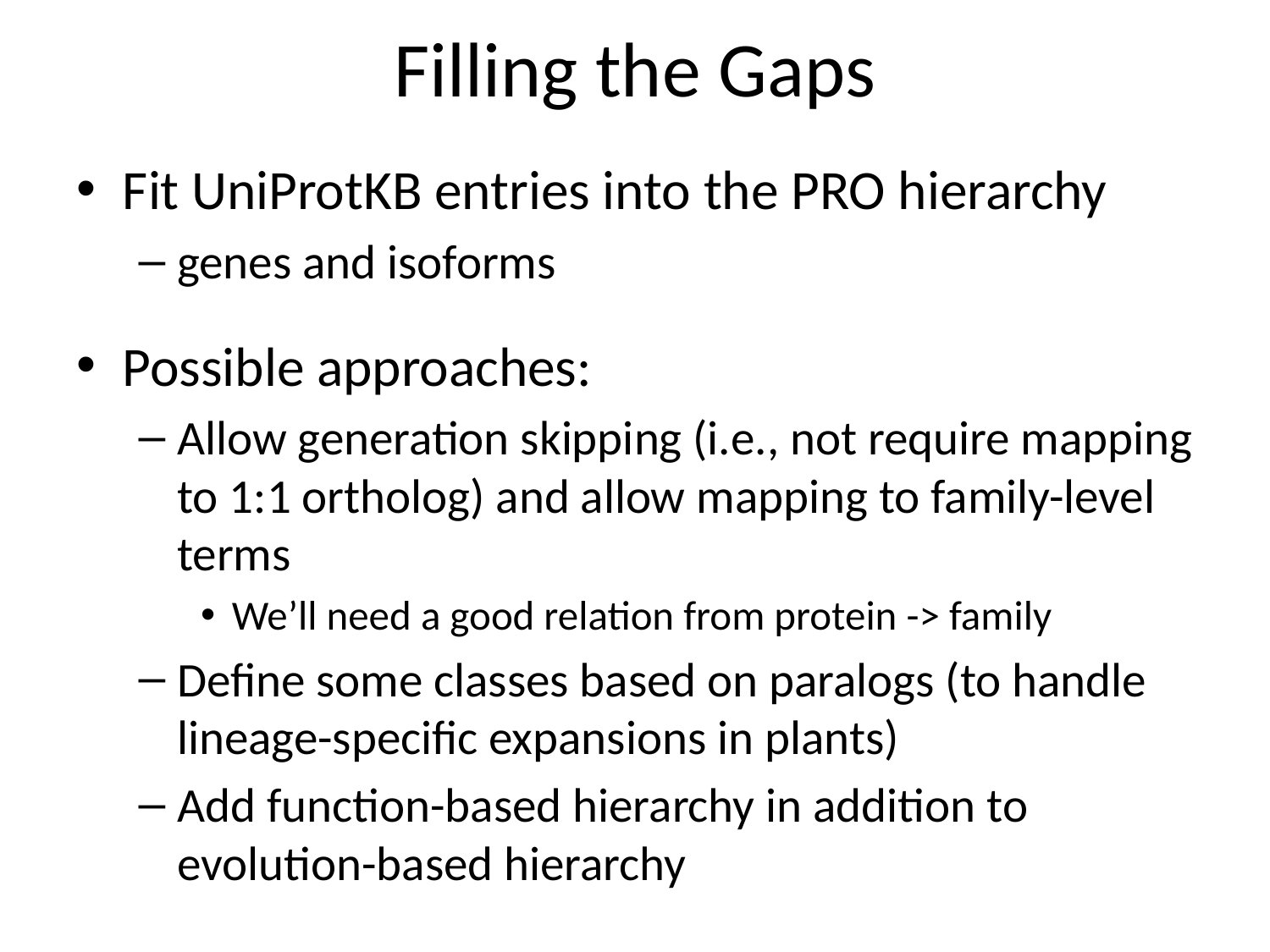

# Filling the Gaps
Fit UniProtKB entries into the PRO hierarchy
genes and isoforms

Possible approaches:
Allow generation skipping (i.e., not require mapping to 1:1 ortholog) and allow mapping to family-level terms
We’ll need a good relation from protein -> family
Define some classes based on paralogs (to handle lineage-specific expansions in plants)
Add function-based hierarchy in addition to evolution-based hierarchy